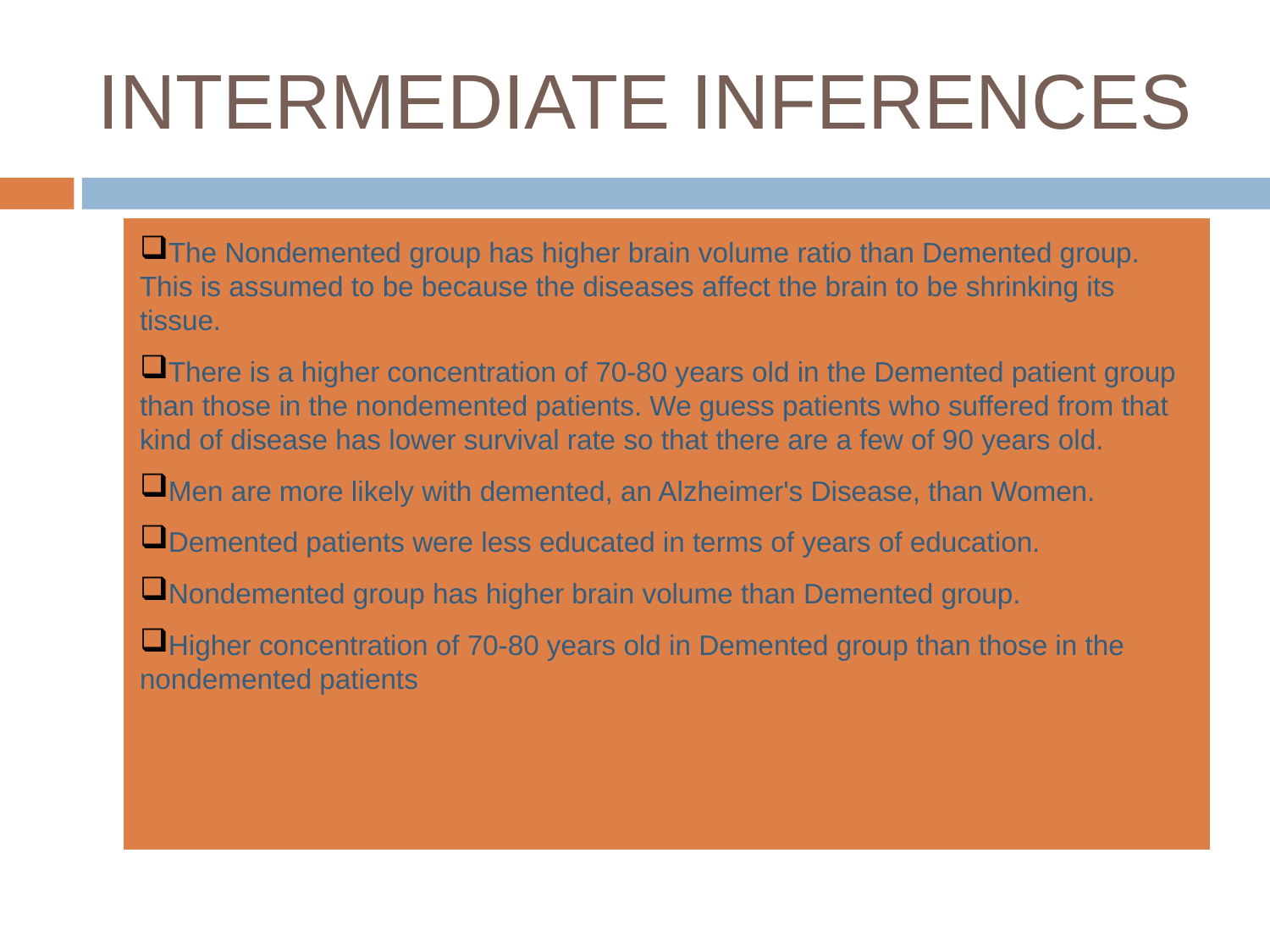

# INTERMEDIATE INFERENCES
The Nondemented group has higher brain volume ratio than Demented group. This is assumed to be because the diseases affect the brain to be shrinking its tissue.
There is a higher concentration of 70-80 years old in the Demented patient group than those in the nondemented patients. We guess patients who suffered from that kind of disease has lower survival rate so that there are a few of 90 years old.
Men are more likely with demented, an Alzheimer's Disease, than Women.
Demented patients were less educated in terms of years of education.
Nondemented group has higher brain volume than Demented group.
Higher concentration of 70-80 years old in Demented group than those in the nondemented patients